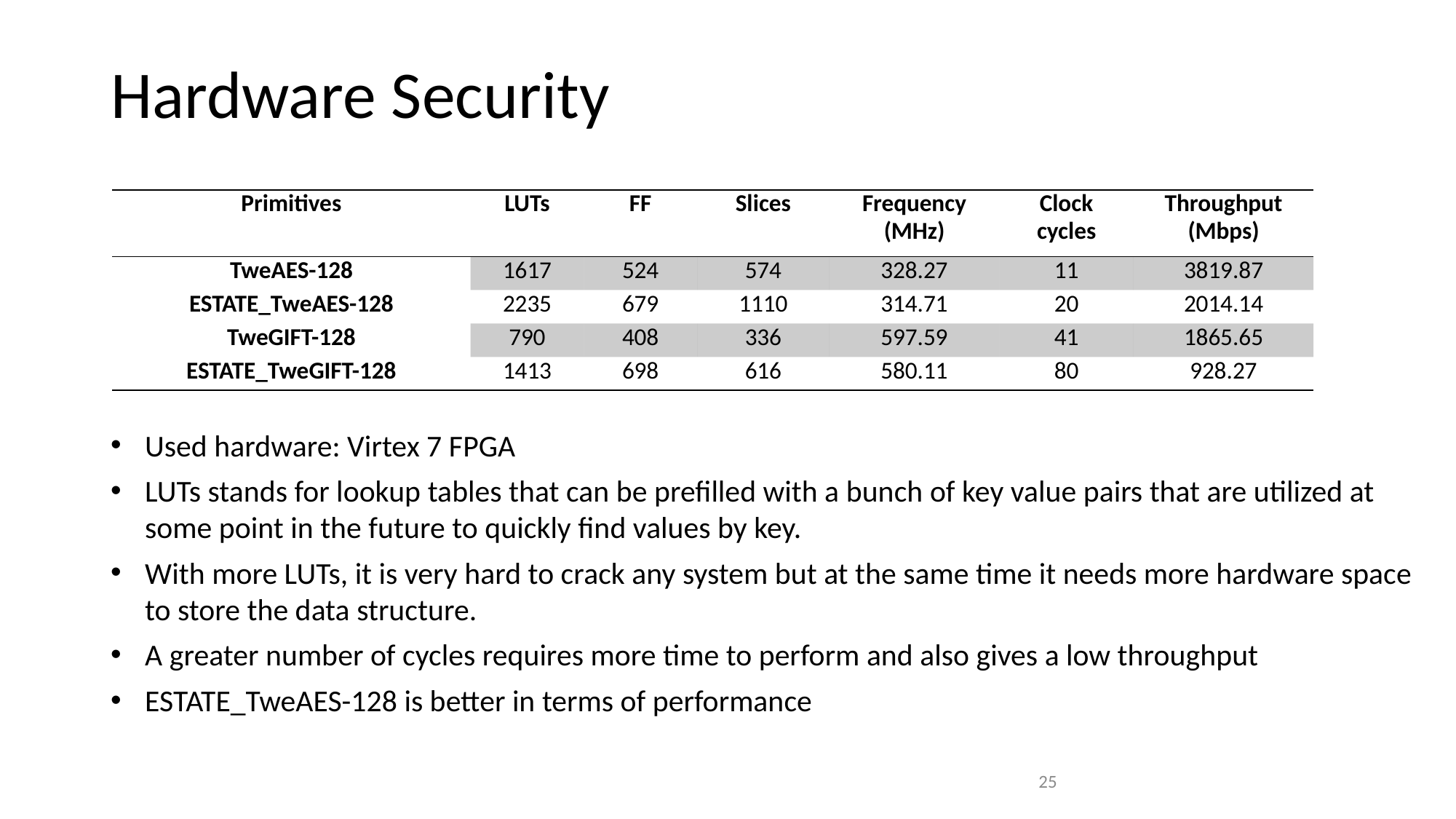

# Hardware Security
| Primitives | LUTs | FF | Slices | Frequency (MHz) | Clock cycles | Throughput (Mbps) |
| --- | --- | --- | --- | --- | --- | --- |
| TweAES-128 | 1617 | 524 | 574 | 328.27 | 11 | 3819.87 |
| ESTATE\_TweAES-128 | 2235 | 679 | 1110 | 314.71 | 20 | 2014.14 |
| TweGIFT-128 | 790 | 408 | 336 | 597.59 | 41 | 1865.65 |
| ESTATE\_TweGIFT-128 | 1413 | 698 | 616 | 580.11 | 80 | 928.27 |
Used hardware: Virtex 7 FPGA
LUTs stands for lookup tables that can be prefilled with a bunch of key value pairs that are utilized at some point in the future to quickly find values by key.
With more LUTs, it is very hard to crack any system but at the same time it needs more hardware space to store the data structure.
A greater number of cycles requires more time to perform and also gives a low throughput
ESTATE_TweAES-128 is better in terms of performance
25